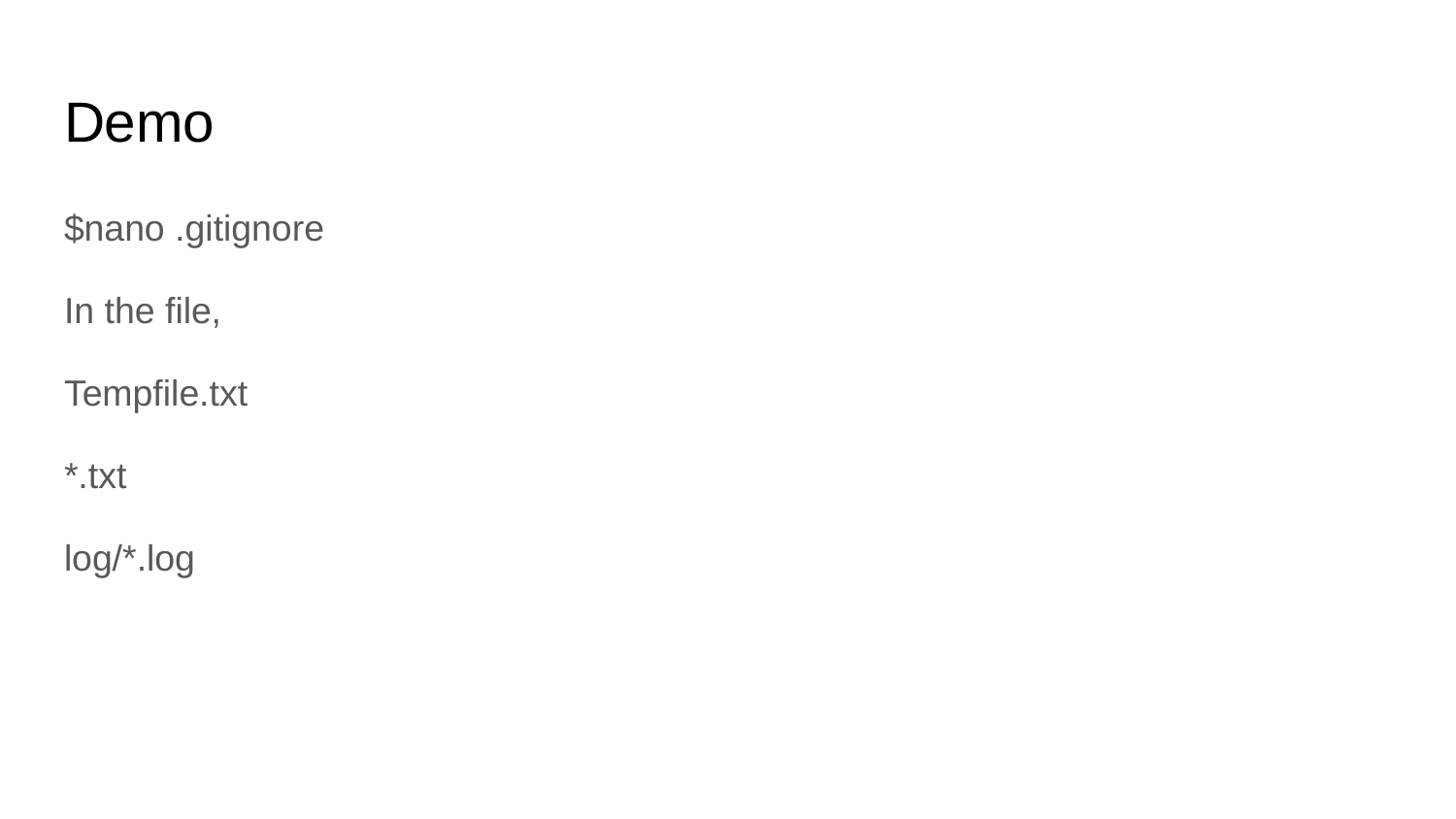

# Demo
$nano .gitignore
In the file,
Tempfile.txt
*.txt
log/*.log